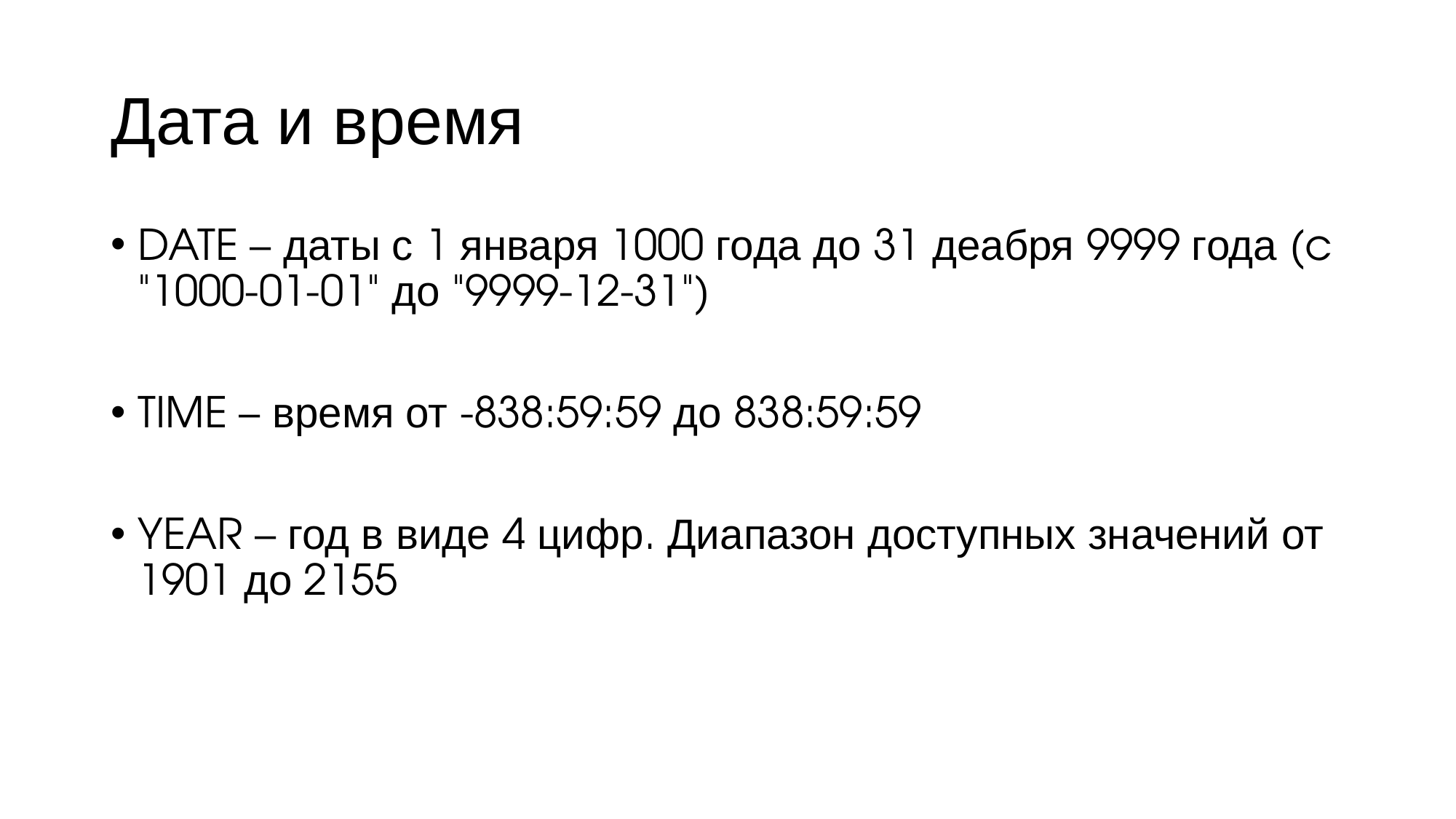

# Дата и время
DATE – даты с 1 января 1000 года до 31 деабря 9999 года (c "1000-01-01" до "9999-12-31")

TIME – время от -838:59:59 до 838:59:59

YEAR – год в виде 4 цифр. Диапазон доступных значений от 1901 до 2155